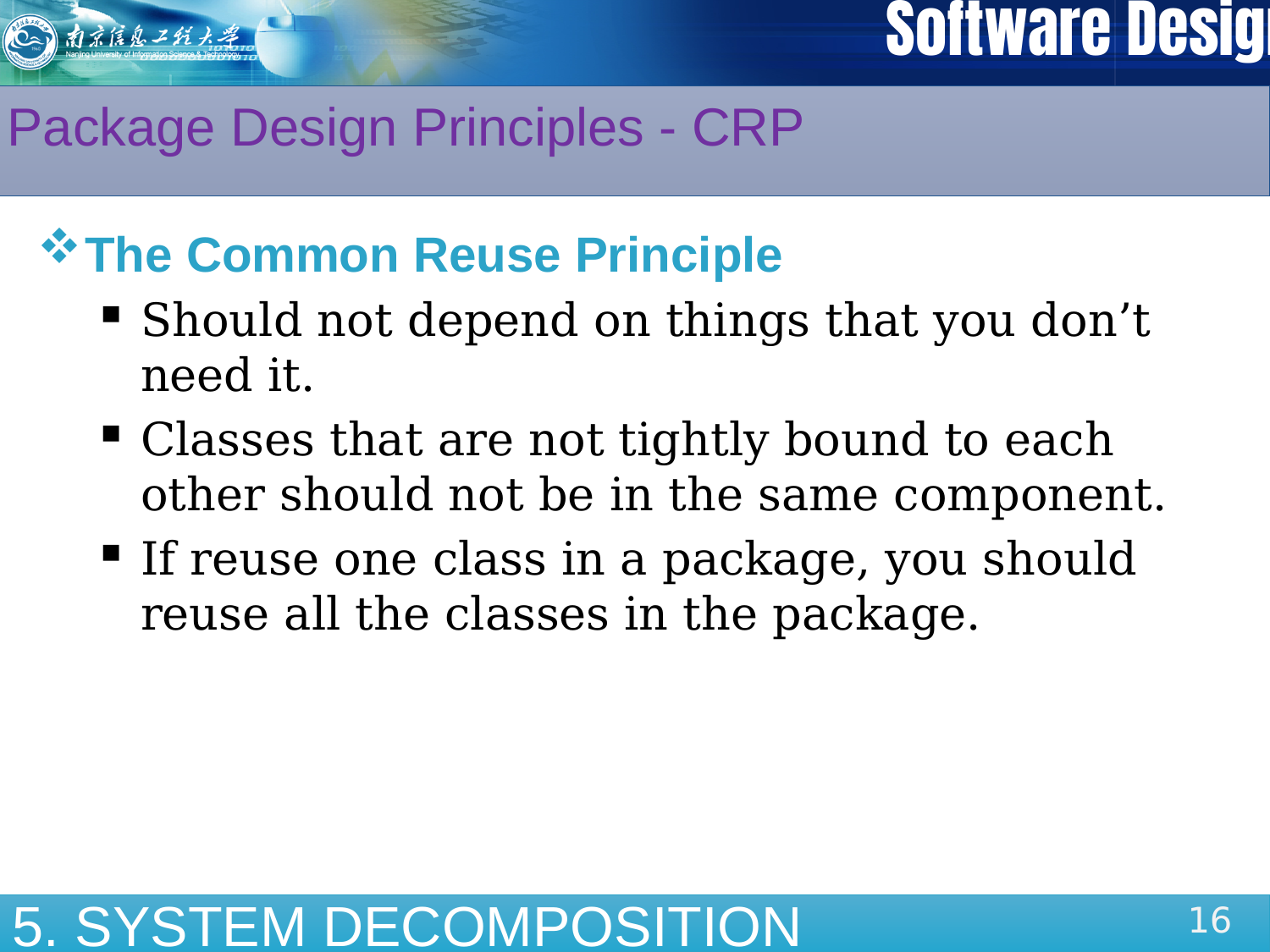

Package Design Principles - CRP
The Common Reuse Principle
Should not depend on things that you don’t need it.
Classes that are not tightly bound to each other should not be in the same component.
If reuse one class in a package, you should reuse all the classes in the package.
5. SYSTEM DECOMPOSITION